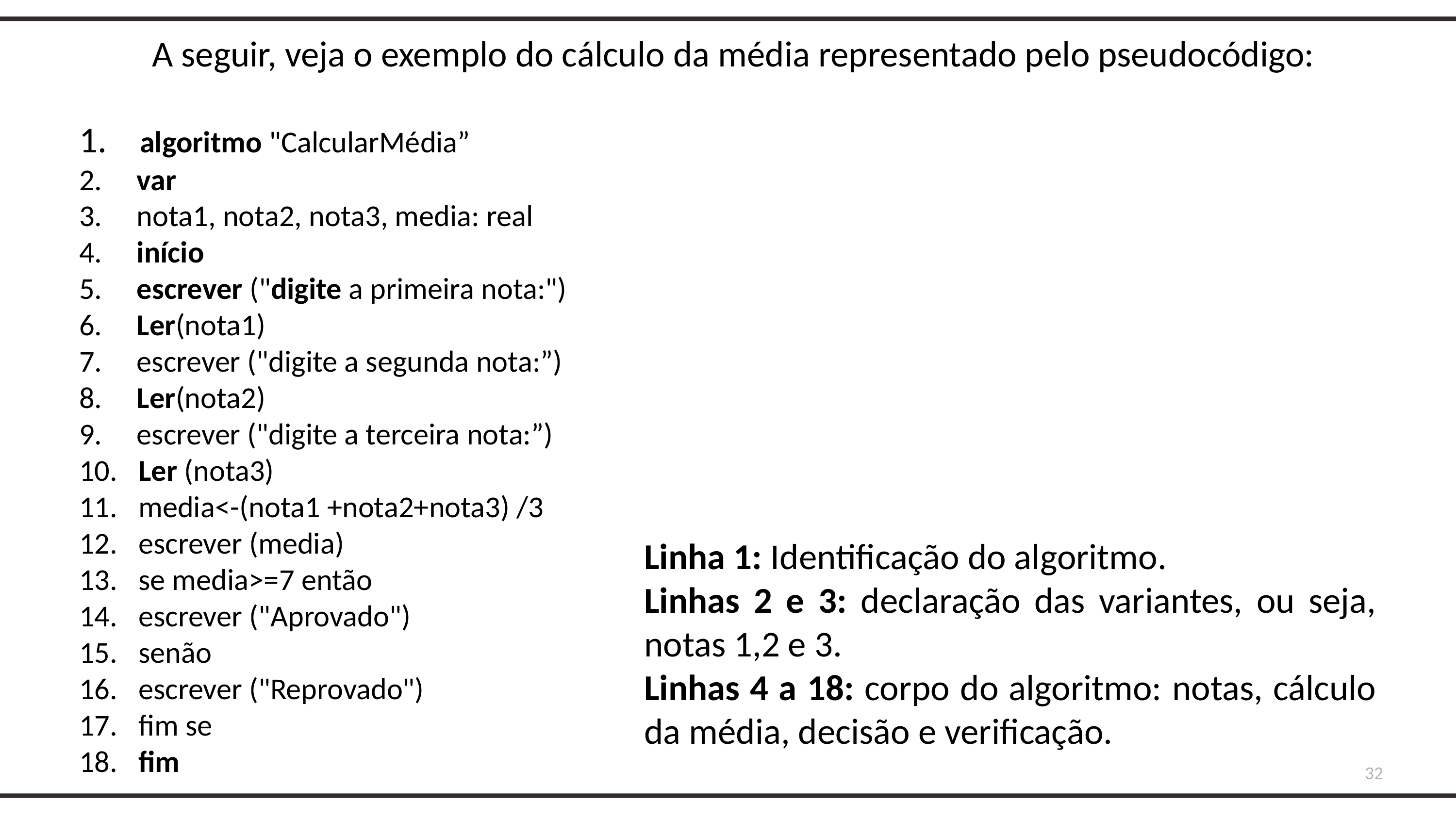

A seguir, veja o exemplo do cálculo da média representado pelo pseudocódigo:

    algoritmo "CalcularMédia”
     var
     nota1, nota2, nota3, media: real
     início
     escrever ("digite a primeira nota:")
     Ler(nota1)
     escrever ("digite a segunda nota:”)
     Ler(nota2)
     escrever ("digite a terceira nota:”)
   Ler (nota3)
   media<-(nota1 +nota2+nota3) /3
   escrever (media)
   se media>=7 então
   escrever ("Aprovado")
   senão
   escrever ("Reprovado")
   fim se
   fim
Linha 1: Identificação do algoritmo.
Linhas 2 e 3: declaração das variantes, ou seja, notas 1,2 e 3.
Linhas 4 a 18: corpo do algoritmo: notas, cálculo da média, decisão e verificação.
32